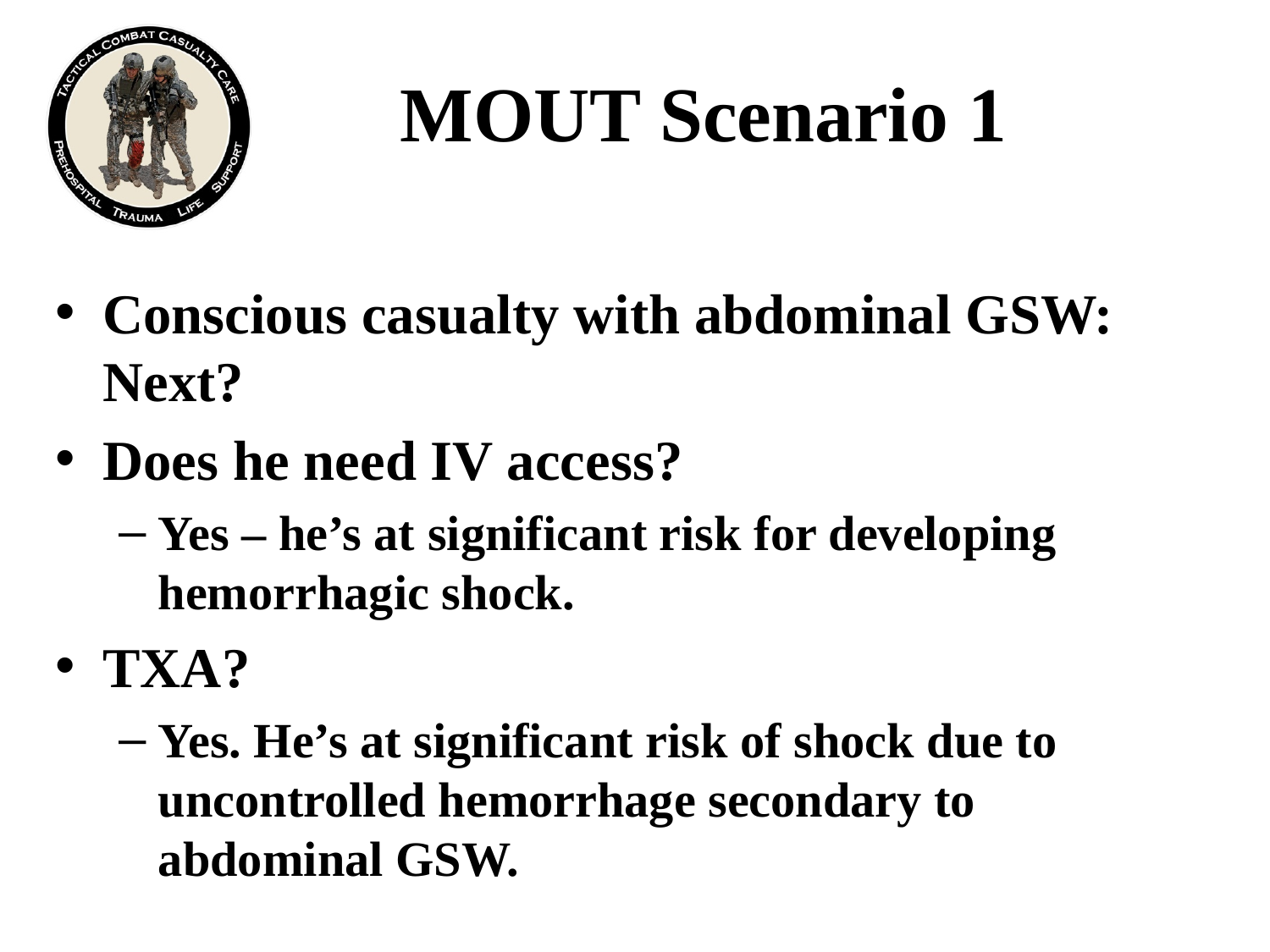

# MOUT Scenario 1
Conscious casualty with abdominal GSW: Next?
Does he need IV access?
Yes – he’s at significant risk for developing hemorrhagic shock.
TXA?
Yes. He’s at significant risk of shock due to uncontrolled hemorrhage secondary to abdominal GSW.